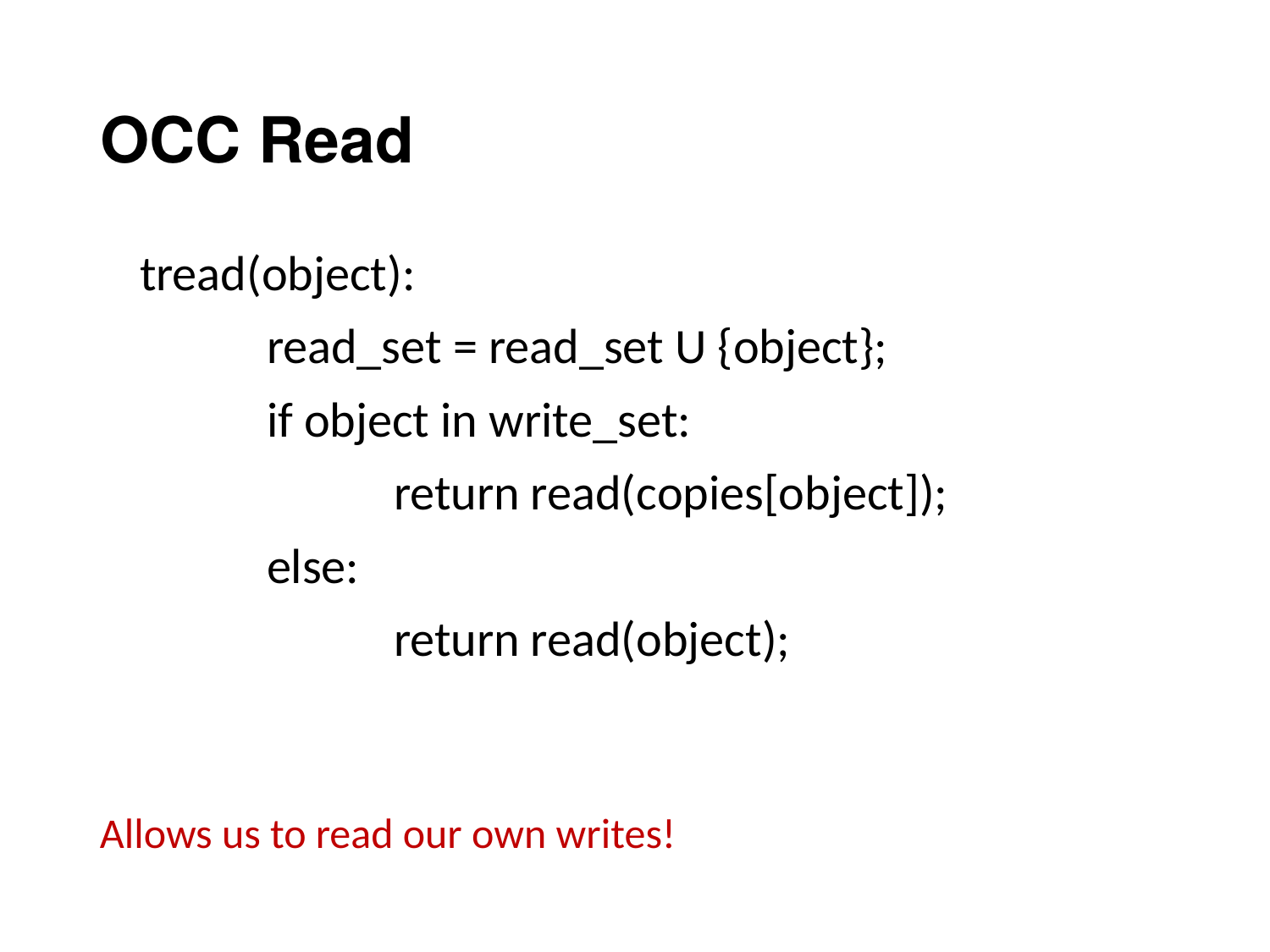

# OCC Read
	tread(object):
		read_set = read_set U {object};
		if object in write_set:
			return read(copies[object]);
		else:
			return read(object);

Allows us to read our own writes!